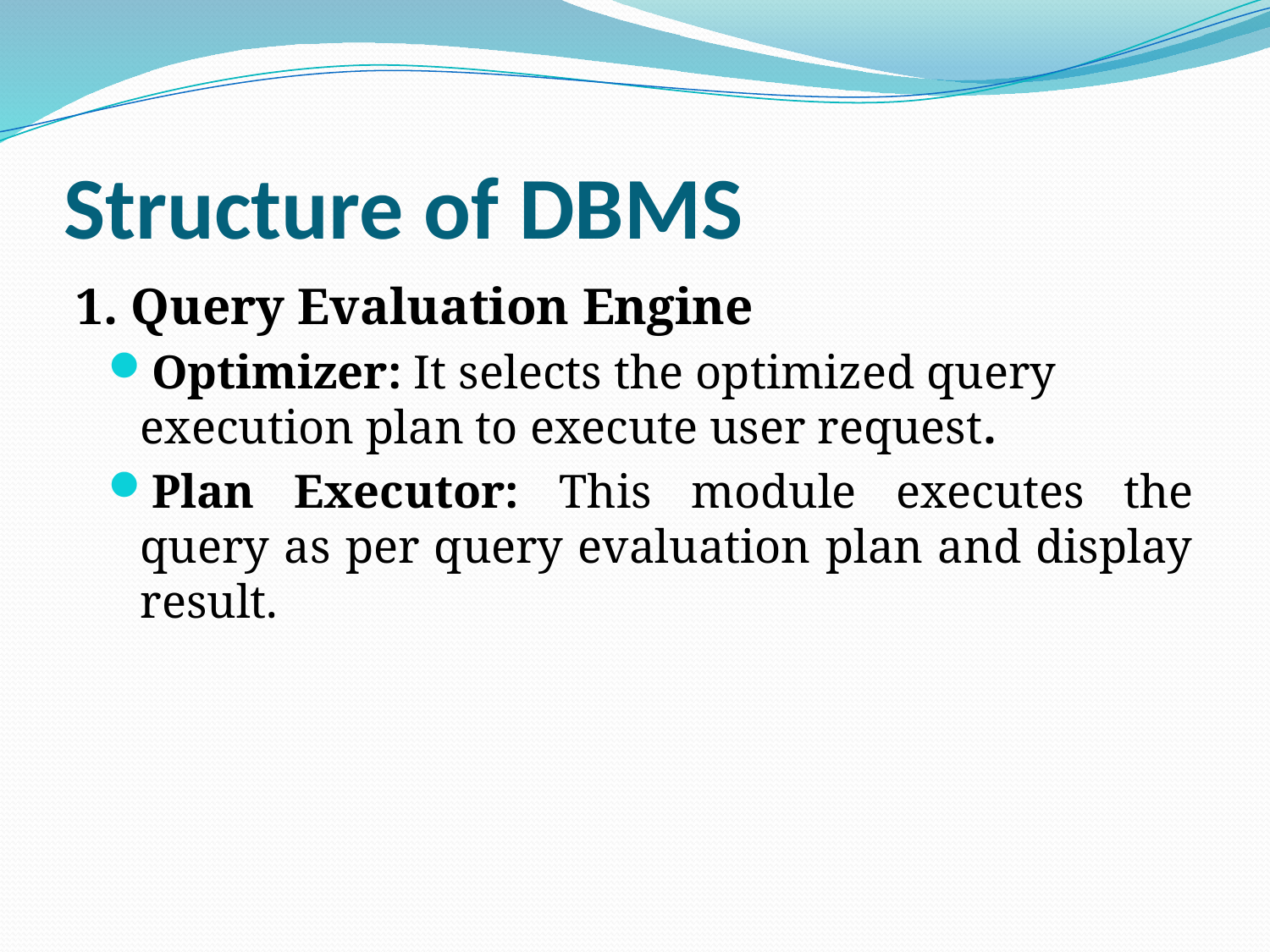

# Structure of DBMS
1. Query Evaluation Engine
Optimizer: It selects the optimized query execution plan to execute user request.
Plan Executor: This module executes the query as per query evaluation plan and display result.